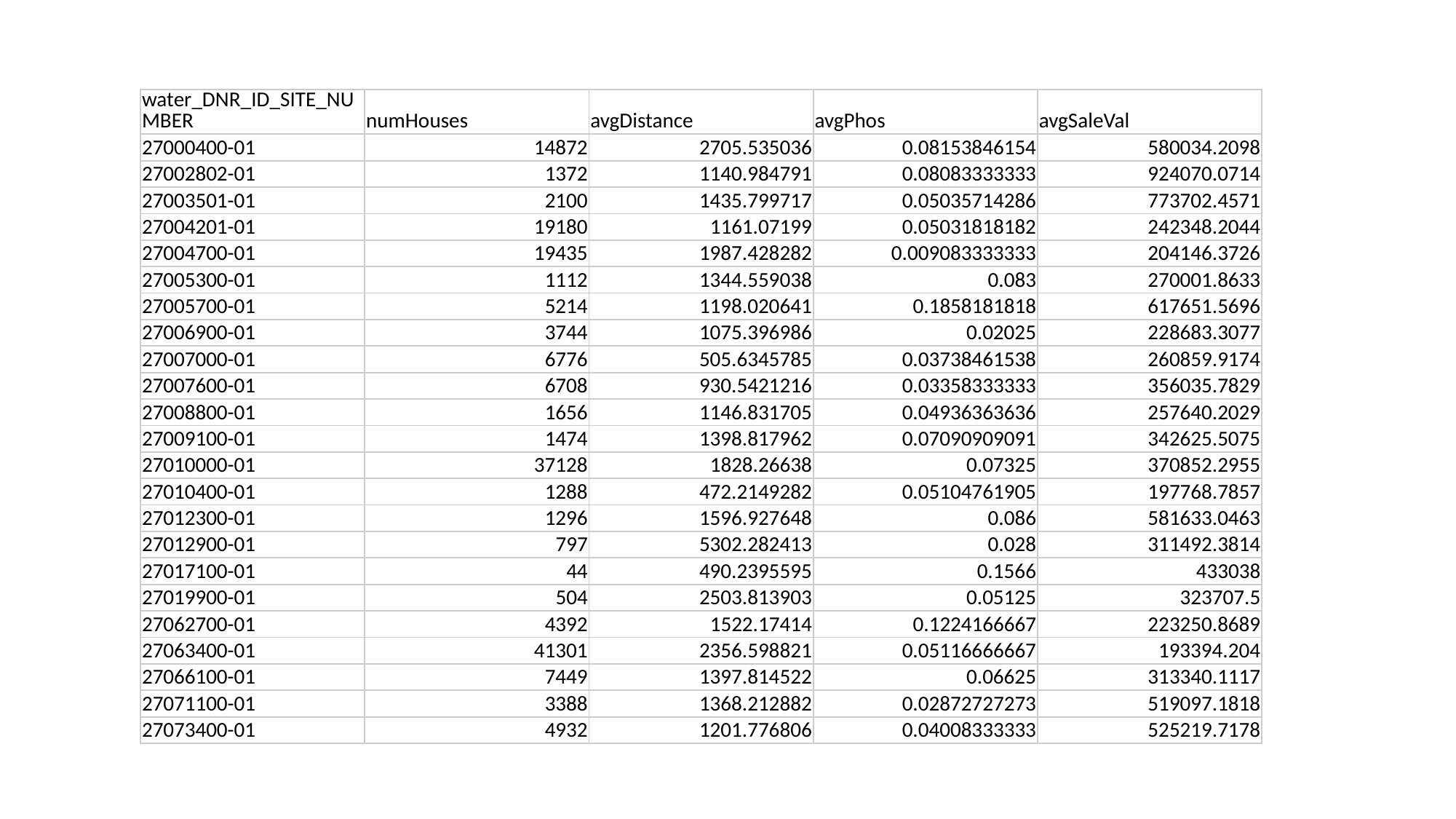

| water\_DNR\_ID\_SITE\_NUMBER | numHouses | avgDistance | avgPhos | avgSaleVal |
| --- | --- | --- | --- | --- |
| 27000400-01 | 14872 | 2705.535036 | 0.08153846154 | 580034.2098 |
| 27002802-01 | 1372 | 1140.984791 | 0.08083333333 | 924070.0714 |
| 27003501-01 | 2100 | 1435.799717 | 0.05035714286 | 773702.4571 |
| 27004201-01 | 19180 | 1161.07199 | 0.05031818182 | 242348.2044 |
| 27004700-01 | 19435 | 1987.428282 | 0.009083333333 | 204146.3726 |
| 27005300-01 | 1112 | 1344.559038 | 0.083 | 270001.8633 |
| 27005700-01 | 5214 | 1198.020641 | 0.1858181818 | 617651.5696 |
| 27006900-01 | 3744 | 1075.396986 | 0.02025 | 228683.3077 |
| 27007000-01 | 6776 | 505.6345785 | 0.03738461538 | 260859.9174 |
| 27007600-01 | 6708 | 930.5421216 | 0.03358333333 | 356035.7829 |
| 27008800-01 | 1656 | 1146.831705 | 0.04936363636 | 257640.2029 |
| 27009100-01 | 1474 | 1398.817962 | 0.07090909091 | 342625.5075 |
| 27010000-01 | 37128 | 1828.26638 | 0.07325 | 370852.2955 |
| 27010400-01 | 1288 | 472.2149282 | 0.05104761905 | 197768.7857 |
| 27012300-01 | 1296 | 1596.927648 | 0.086 | 581633.0463 |
| 27012900-01 | 797 | 5302.282413 | 0.028 | 311492.3814 |
| 27017100-01 | 44 | 490.2395595 | 0.1566 | 433038 |
| 27019900-01 | 504 | 2503.813903 | 0.05125 | 323707.5 |
| 27062700-01 | 4392 | 1522.17414 | 0.1224166667 | 223250.8689 |
| 27063400-01 | 41301 | 2356.598821 | 0.05116666667 | 193394.204 |
| 27066100-01 | 7449 | 1397.814522 | 0.06625 | 313340.1117 |
| 27071100-01 | 3388 | 1368.212882 | 0.02872727273 | 519097.1818 |
| 27073400-01 | 4932 | 1201.776806 | 0.04008333333 | 525219.7178 |